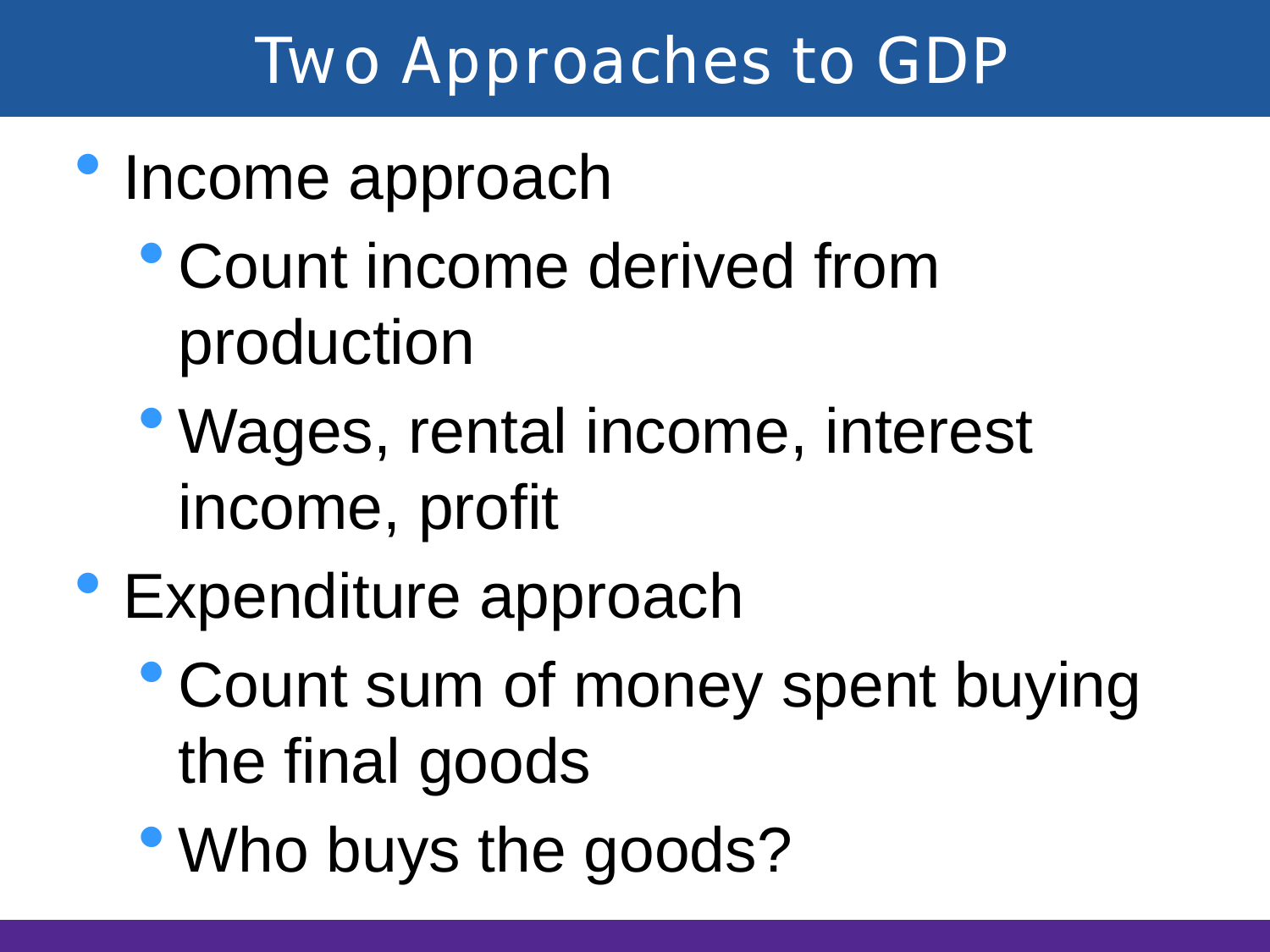

Two Approaches to GDP
Income approach
Count income derived from production
Wages, rental income, interest income, profit
Expenditure approach
Count sum of money spent buying the final goods
Who buys the goods?